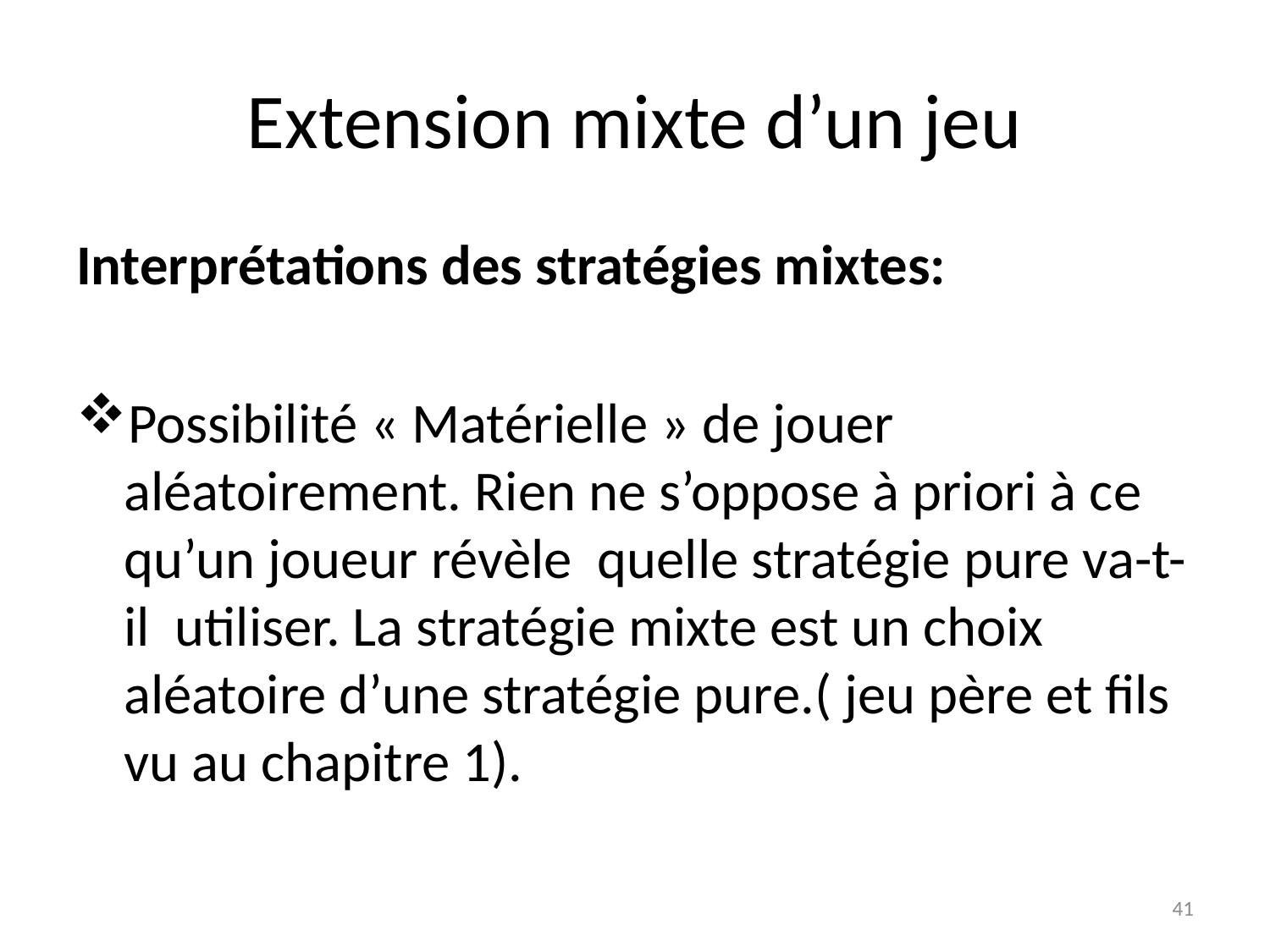

# Extension mixte d’un jeu
Interprétations des stratégies mixtes:

Possibilité « Matérielle » de jouer aléatoirement. Rien ne s’oppose à priori à ce qu’un joueur révèle  quelle stratégie pure va-t-il  utiliser. La stratégie mixte est un choix aléatoire d’une stratégie pure.( jeu père et fils vu au chapitre 1).

41